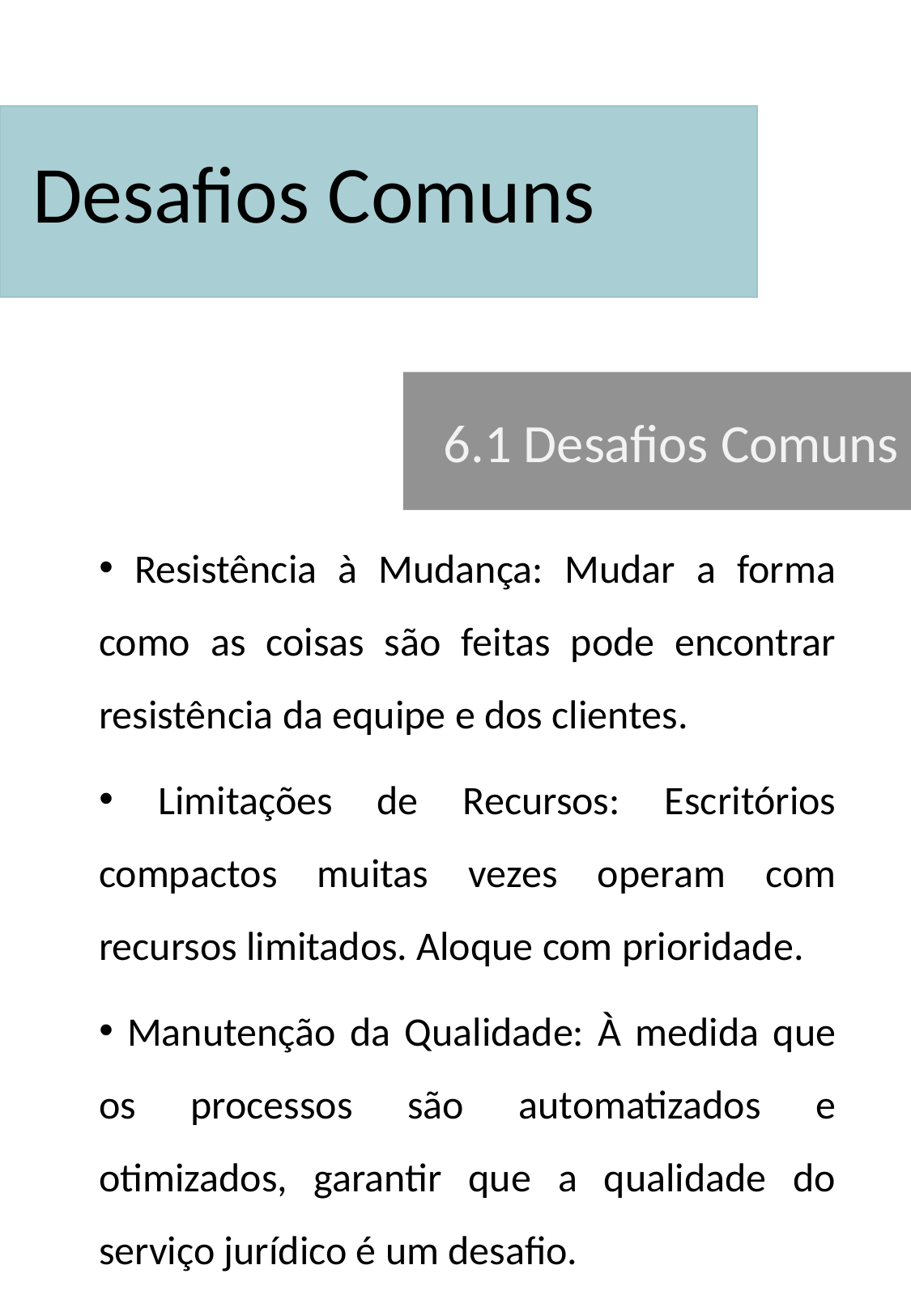

# Desafios Comuns

6.1 Desafios Comuns
 Resistência à Mudança: Mudar a forma como as coisas são feitas pode encontrar resistência da equipe e dos clientes.
 Limitações de Recursos: Escritórios compactos muitas vezes operam com recursos limitados. Aloque com prioridade.
 Manutenção da Qualidade: À medida que os processos são automatizados e otimizados, garantir que a qualidade do serviço jurídico é um desafio.